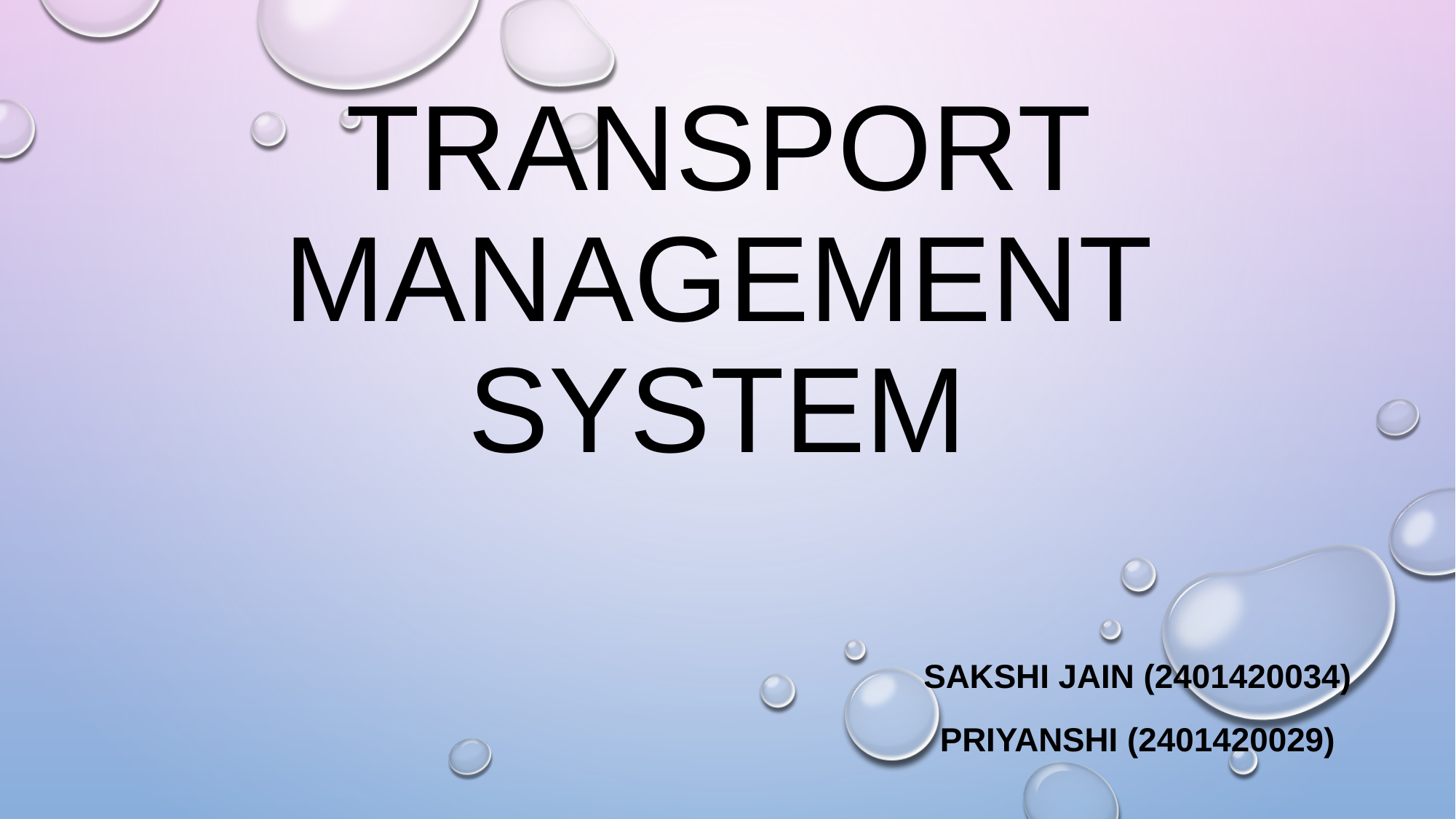

# TRANSPORT MANAGEMENT SYSTEM
Sakshi Jain (2401420034)
Priyanshi (2401420029)